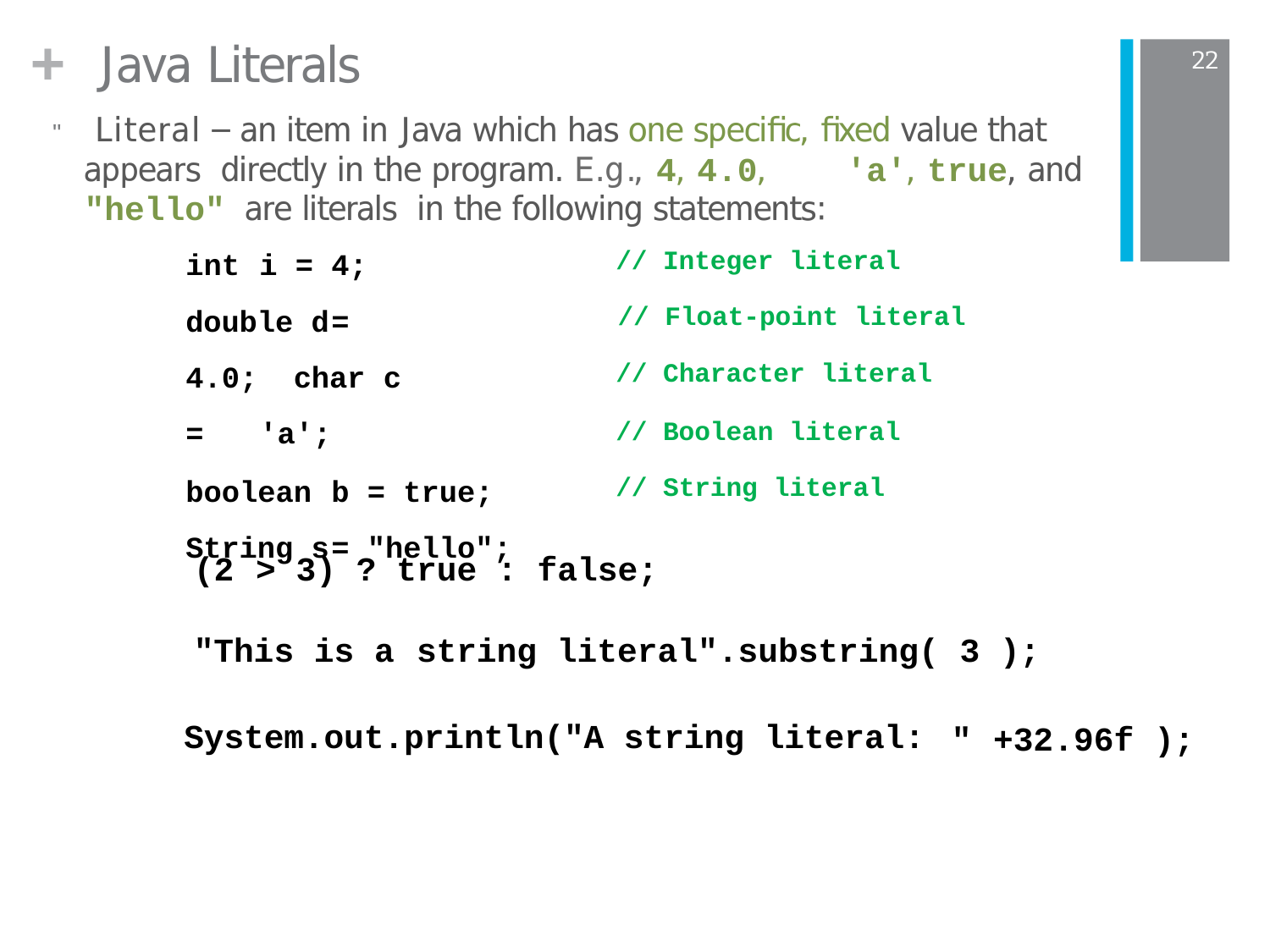

# Java Literals
+

22
" Literal – an item in Java which has one specific, fixed value that appears  directly in the program. E.g., 4, 4.0,	'a', true, and "hello" are literals  in the following statements:
int	i	=	4;  double d	=	4.0;  char c	=	'a';
boolean	b	=	true;  String s	=	"hello";
// Integer literal
// Float-point literal
// Character literal
// Boolean literal
// String literal
(2	>	3)	?	true	:	false;

"This is a	string literal".substring(	3	);
System.out.println("A string literal:
"	+32.96f	);